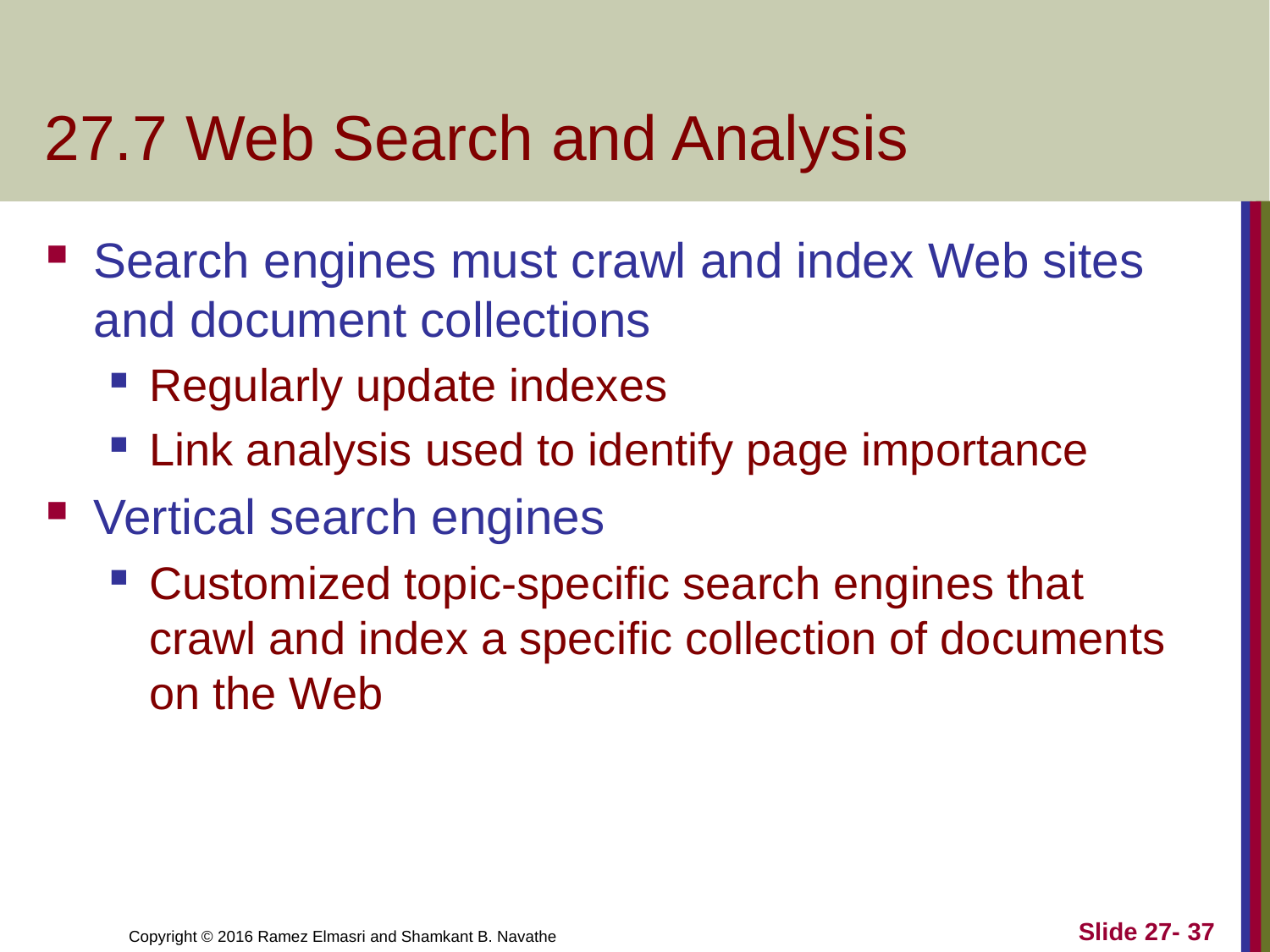

# 27.7 Web Search and Analysis
Search engines must crawl and index Web sites and document collections
Regularly update indexes
Link analysis used to identify page importance
Vertical search engines
Customized topic-specific search engines that crawl and index a specific collection of documents on the Web
Slide 27- 37